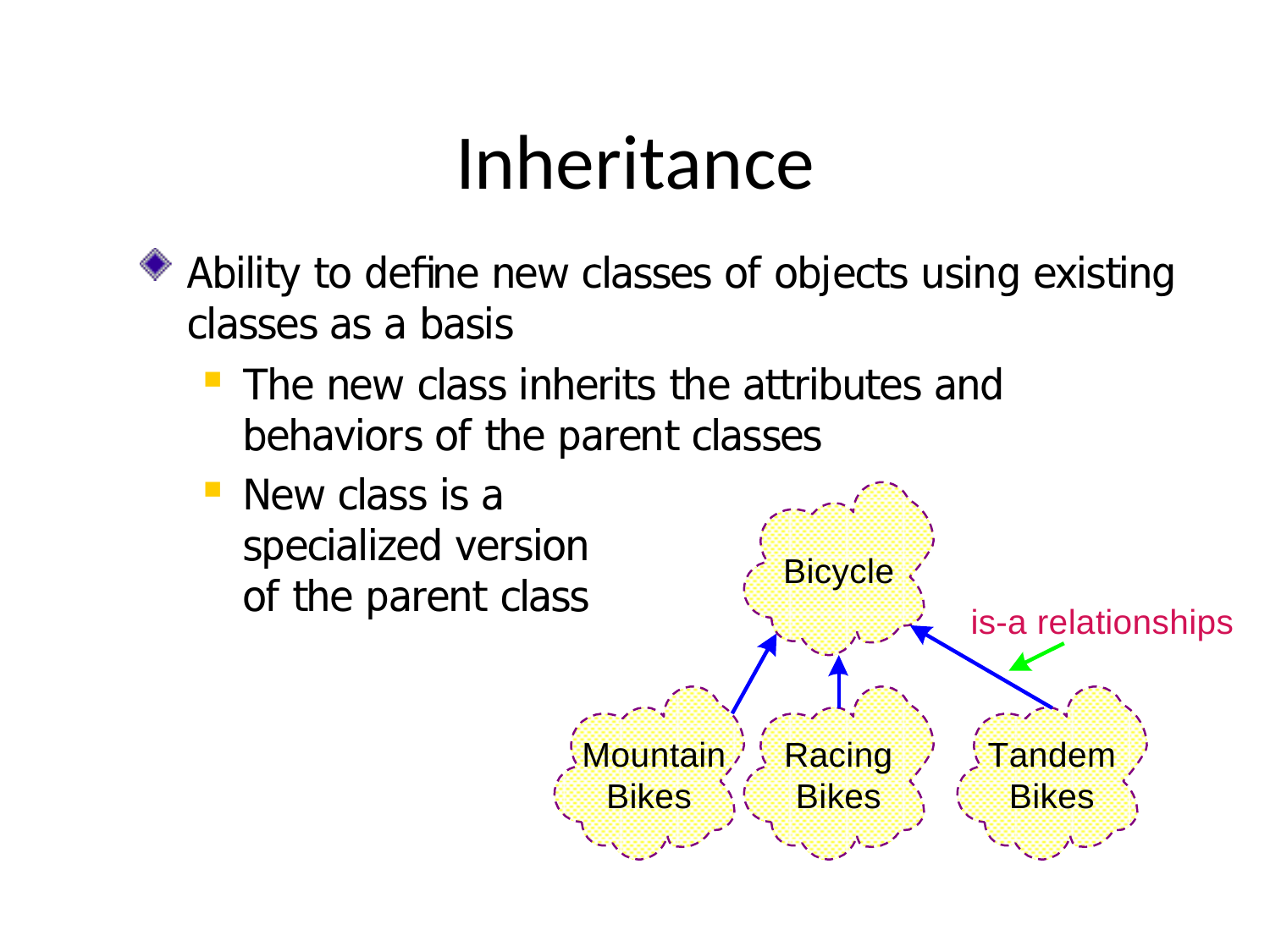

Inheritance
Ability to define new classes of objects using existing
classes as a basis
The new class inherits the attributes and behaviors of the parent classes

New class is a specialized version of the parent class

Bicycle
is-a relationships

Mountain Bikes
Racing Bikes
Tandem Bikes